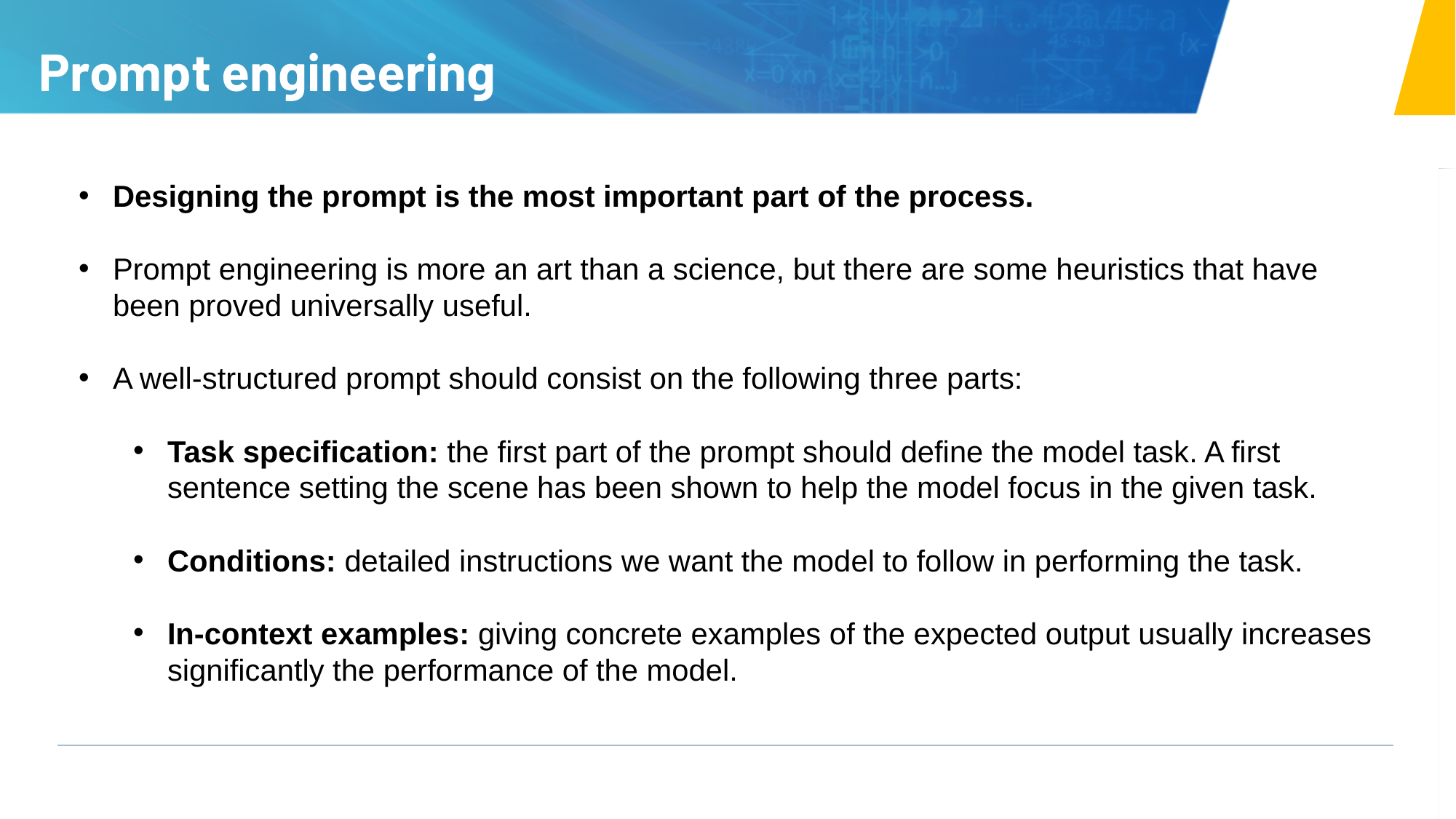

Prompt engineering
Designing the prompt is the most important part of the process.

Prompt engineering is more an art than a science, but there are some heuristics that have been proved universally useful.

A well-structured prompt should consist on the following three parts:

Task specification: the first part of the prompt should define the model task. A first sentence setting the scene has been shown to help the model focus in the given task.

Conditions: detailed instructions we want the model to follow in performing the task.

In-context examples: giving concrete examples of the expected output usually increases significantly the performance of the model.
Prompt engineering